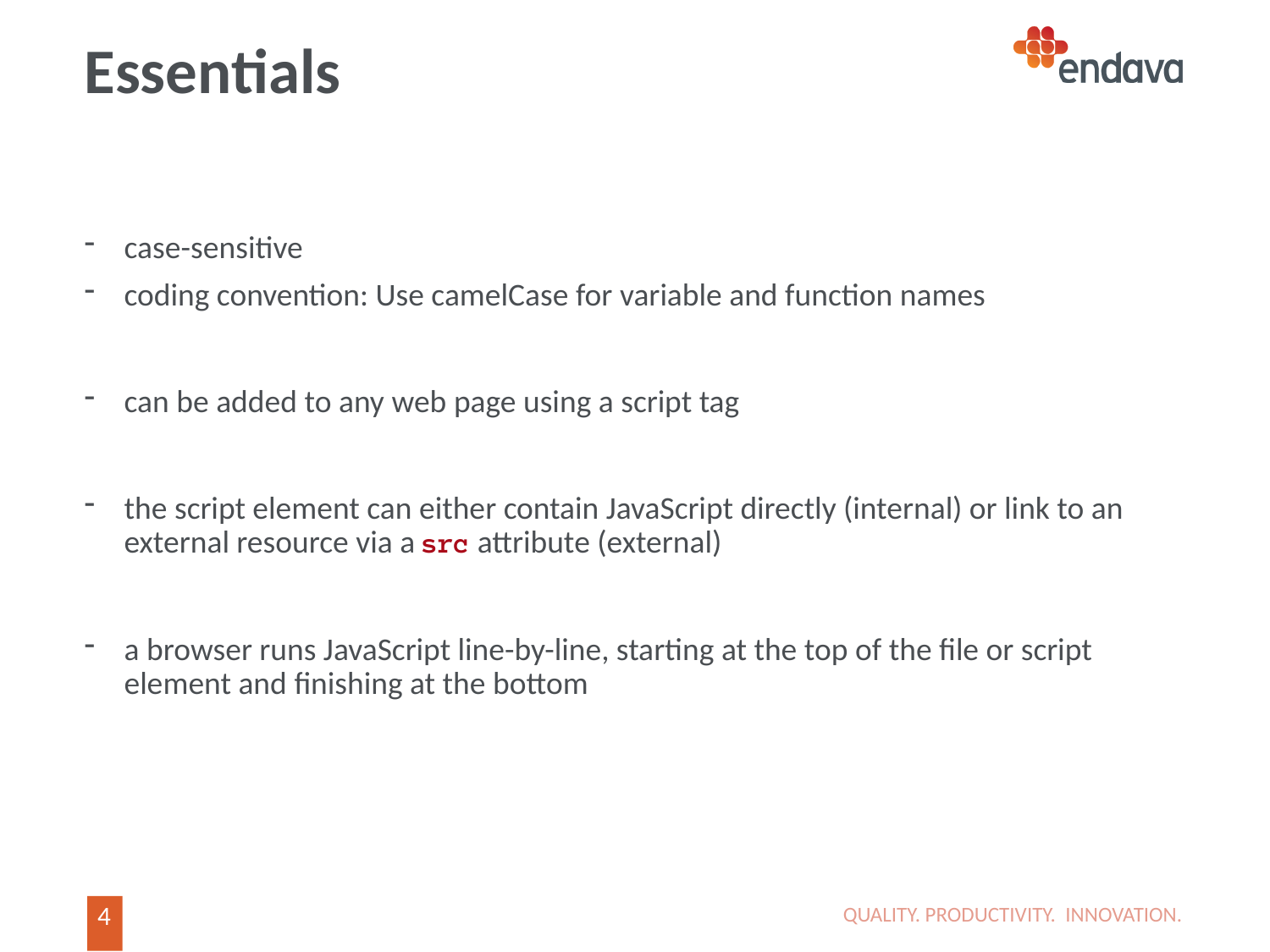

# Essentials
case-sensitive
coding convention: Use camelCase for variable and function names

can be added to any web page using a script tag

the script element can either contain JavaScript directly (internal) or link to an external resource via a src attribute (external)

a browser runs JavaScript line-by-line, starting at the top of the file or script element and finishing at the bottom
QUALITY. PRODUCTIVITY.  INNOVATION.